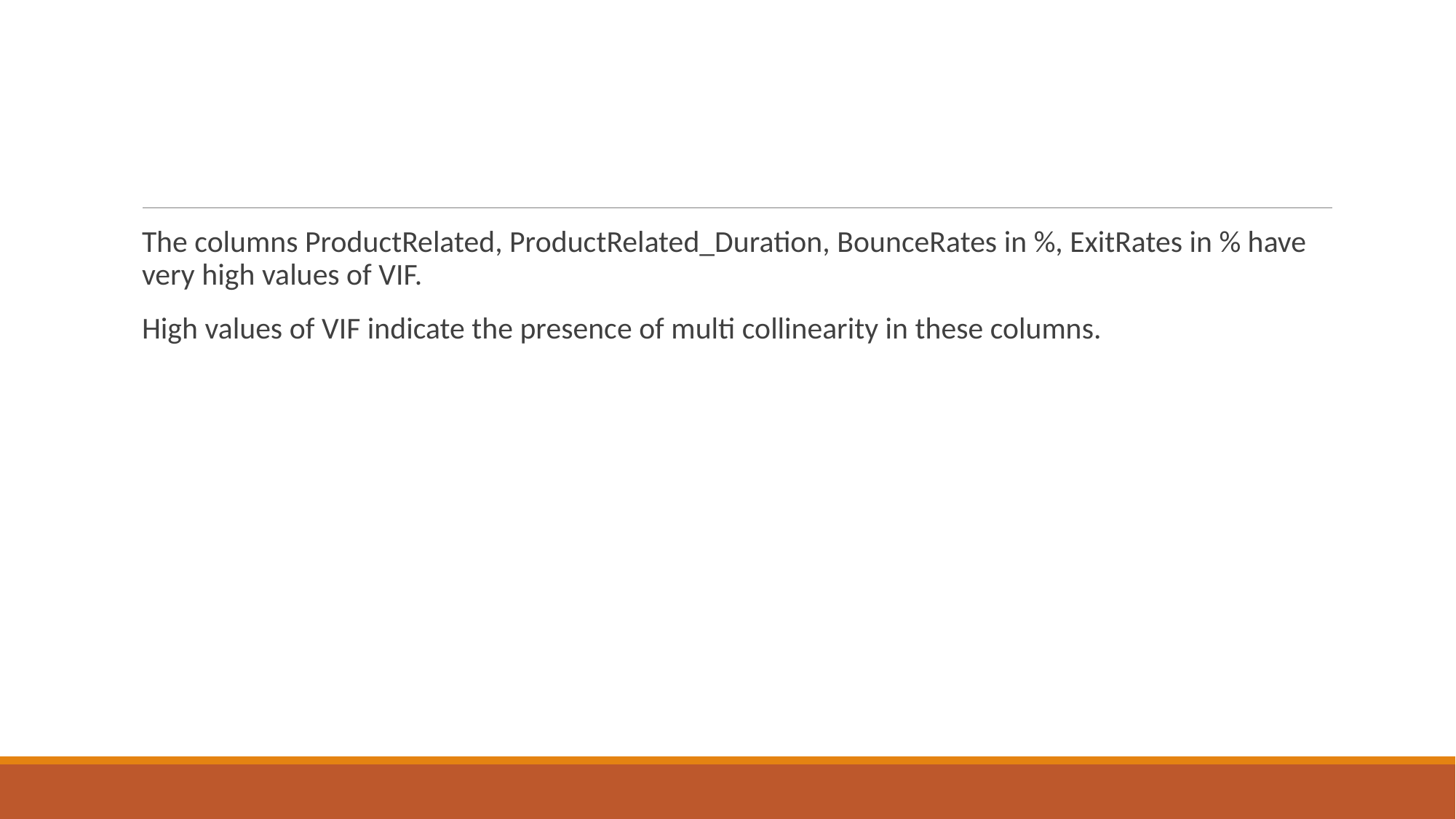

#
The columns ProductRelated, ProductRelated_Duration, BounceRates in %, ExitRates in % have very high values of VIF.
High values of VIF indicate the presence of multi collinearity in these columns.